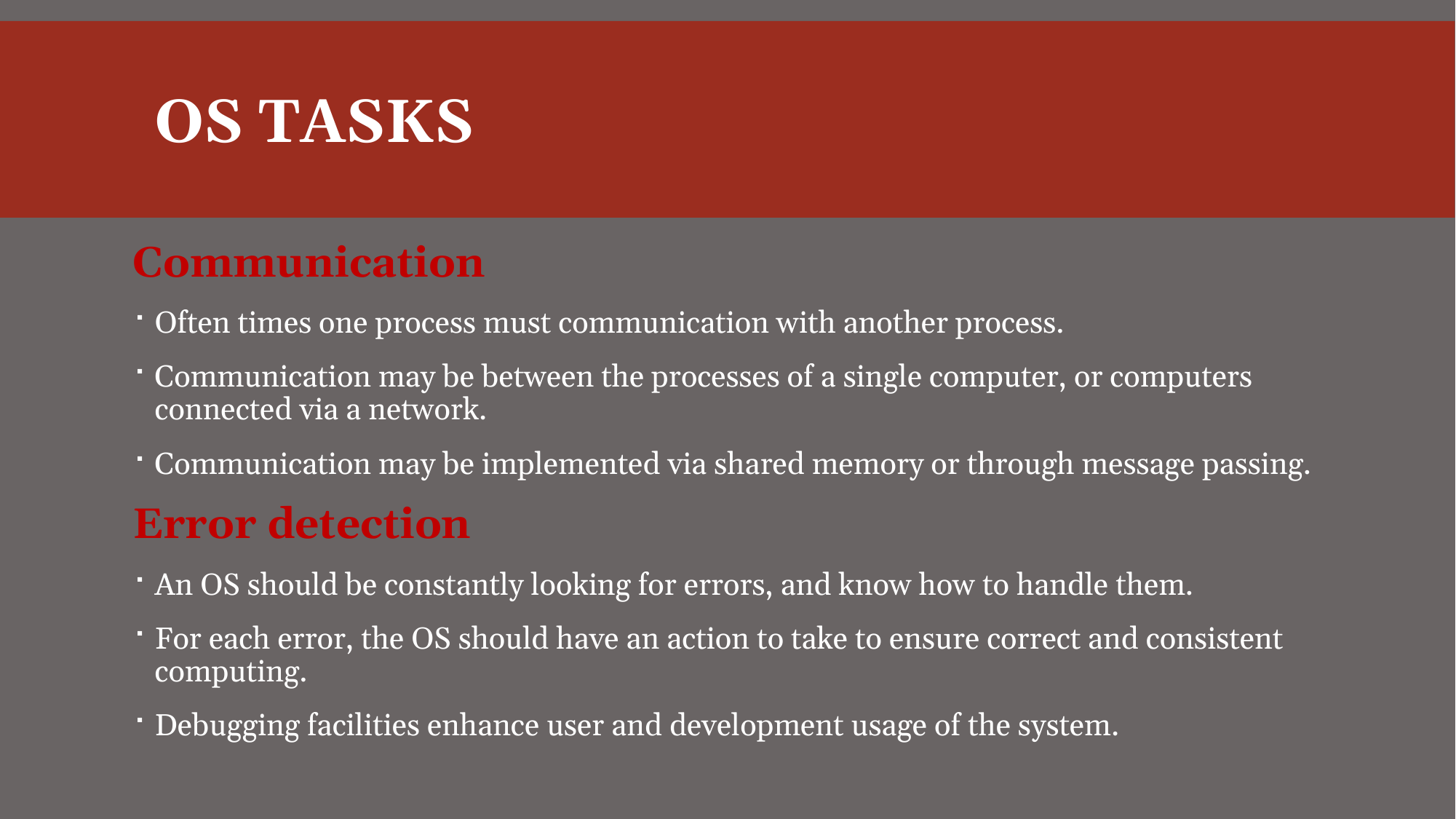

# OS Tasks
Communication
Often times one process must communication with another process.
Communication may be between the processes of a single computer, or computers connected via a network.
Communication may be implemented via shared memory or through message passing.
Error detection
An OS should be constantly looking for errors, and know how to handle them.
For each error, the OS should have an action to take to ensure correct and consistent computing.
Debugging facilities enhance user and development usage of the system.